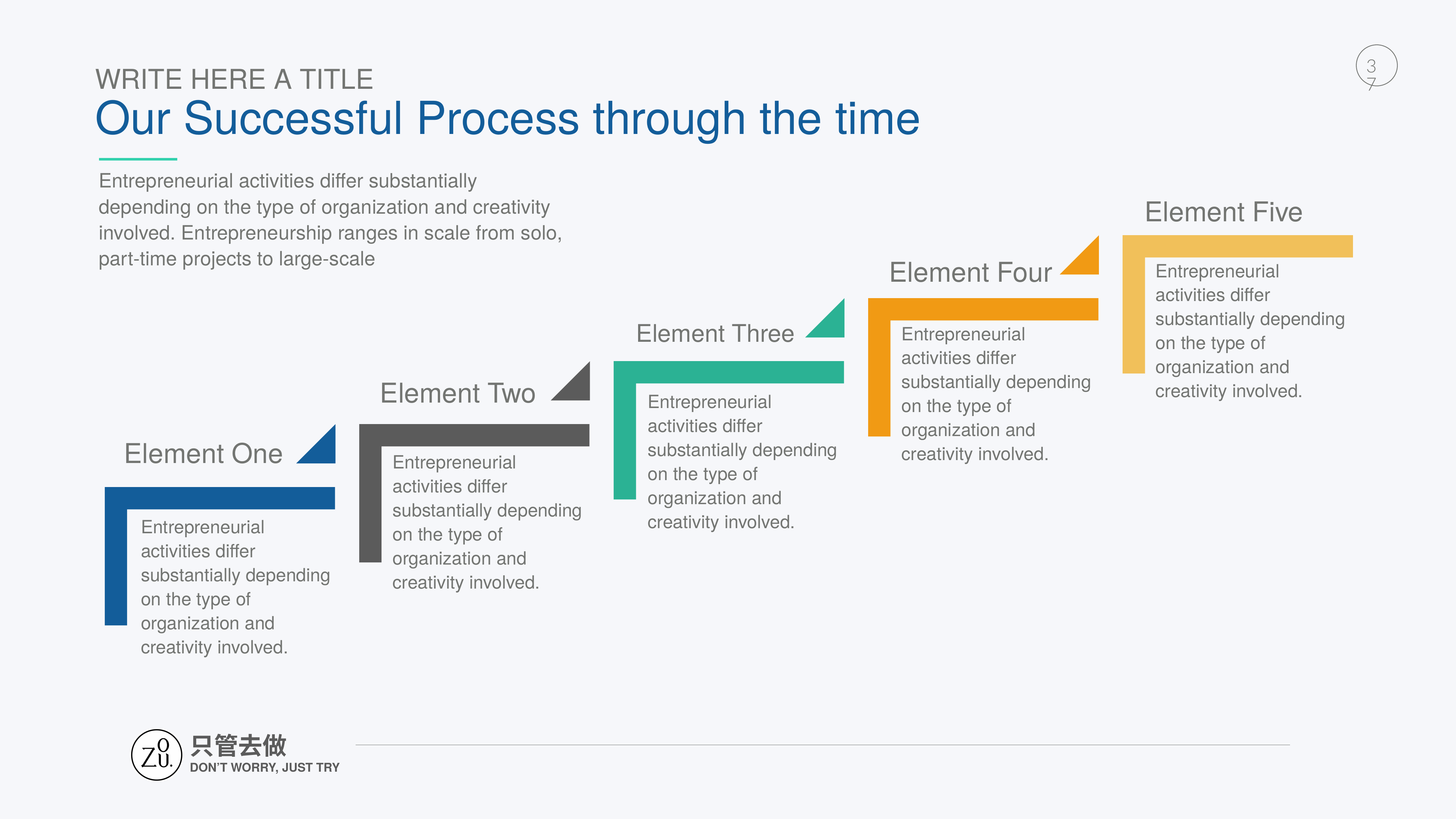

37
WRITE HERE A TITLE
Our Successful Process through the time

Entrepreneurial activities differ substantially depending on the type of organization and creativity involved. Entrepreneurship ranges in scale from solo, part-time projects to large-scale

Element Five

Element Four

Entrepreneurial activities differ substantially depending on the type of organization and creativity involved.

Element Three

Entrepreneurial activities differ substantially depending on the type of organization and creativity involved.

Element Two

Entrepreneurial activities differ substantially depending on the type of organization and creativity involved.

Element One

Entrepreneurial activities differ substantially depending on the type of organization and creativity involved.
Entrepreneurial activities differ substantially depending on the type of organization and creativity involved.